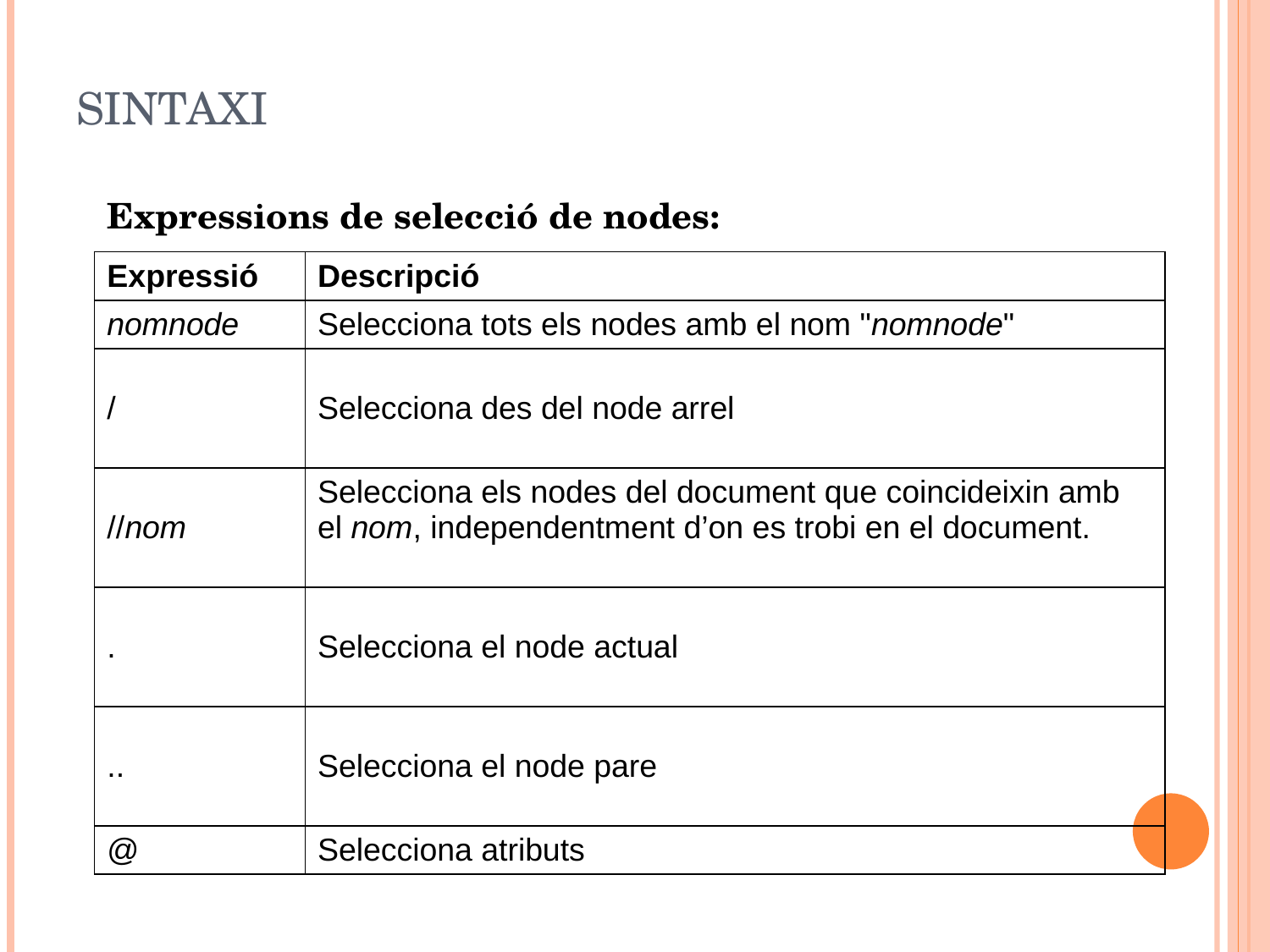

# Sintaxi
Expressions de selecció de nodes:

| Expressió | Descripció |
| --- | --- |
| nomnode | Selecciona tots els nodes amb el nom "nomnode" |
| / | Selecciona des del node arrel |
| //nom | Selecciona els nodes del document que coincideixin amb el nom, independentment d’on es trobi en el document. |
| . | Selecciona el node actual |
| .. | Selecciona el node pare |
| @ | Selecciona atributs |